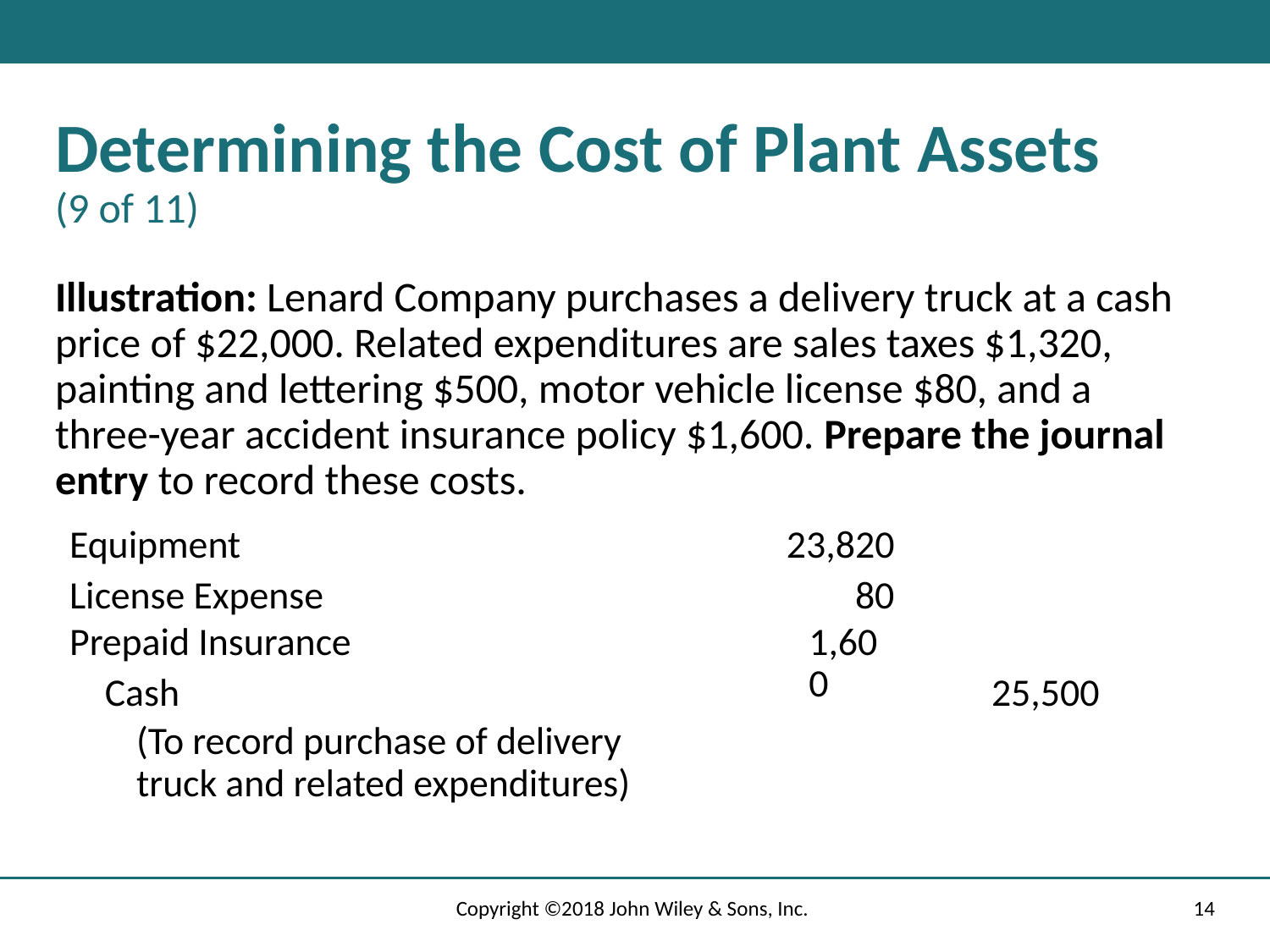

# Determining the Cost of Plant Assets (9 of 11)
Illustration: Lenard Company purchases a delivery truck at a cash price of $22,000. Related expenditures are sales taxes $1,320, painting and lettering $500, motor vehicle license $80, and a three-year accident insurance policy $1,600. Prepare the journal entry to record these costs.
Equipment
23,820
License Expense
80
Prepaid Insurance
1,600
Cash
25,500
(To record purchase of delivery truck and related expenditures)
Copyright ©2018 John Wiley & Sons, Inc.
14